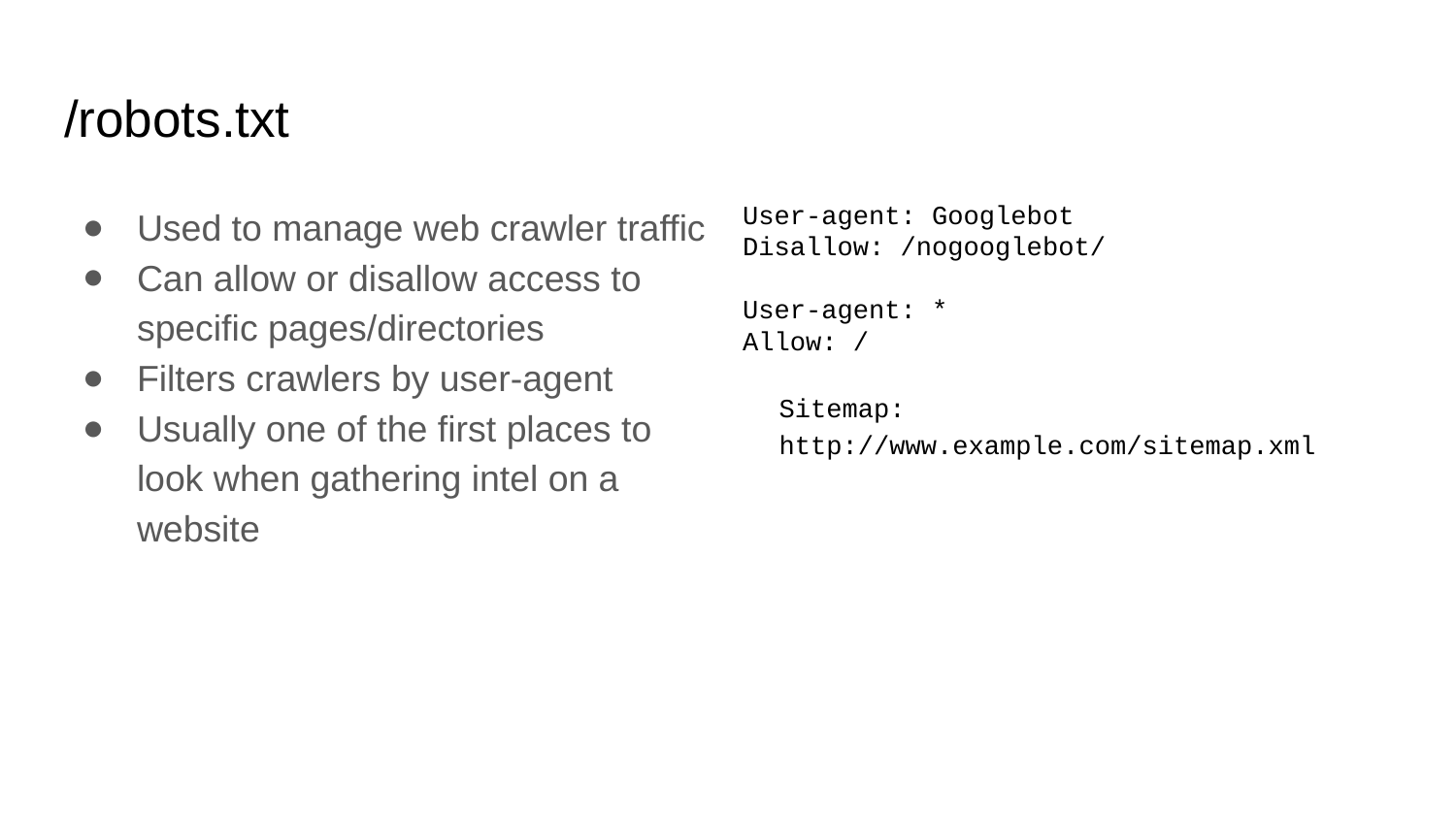

# /robots.txt
Used to manage web crawler traffic
Can allow or disallow access to specific pages/directories
Filters crawlers by user-agent
Usually one of the first places to look when gathering intel on a website
User-agent: Googlebot
Disallow: /nogooglebot/

User-agent: *
Allow: /

Sitemap: http://www.example.com/sitemap.xml